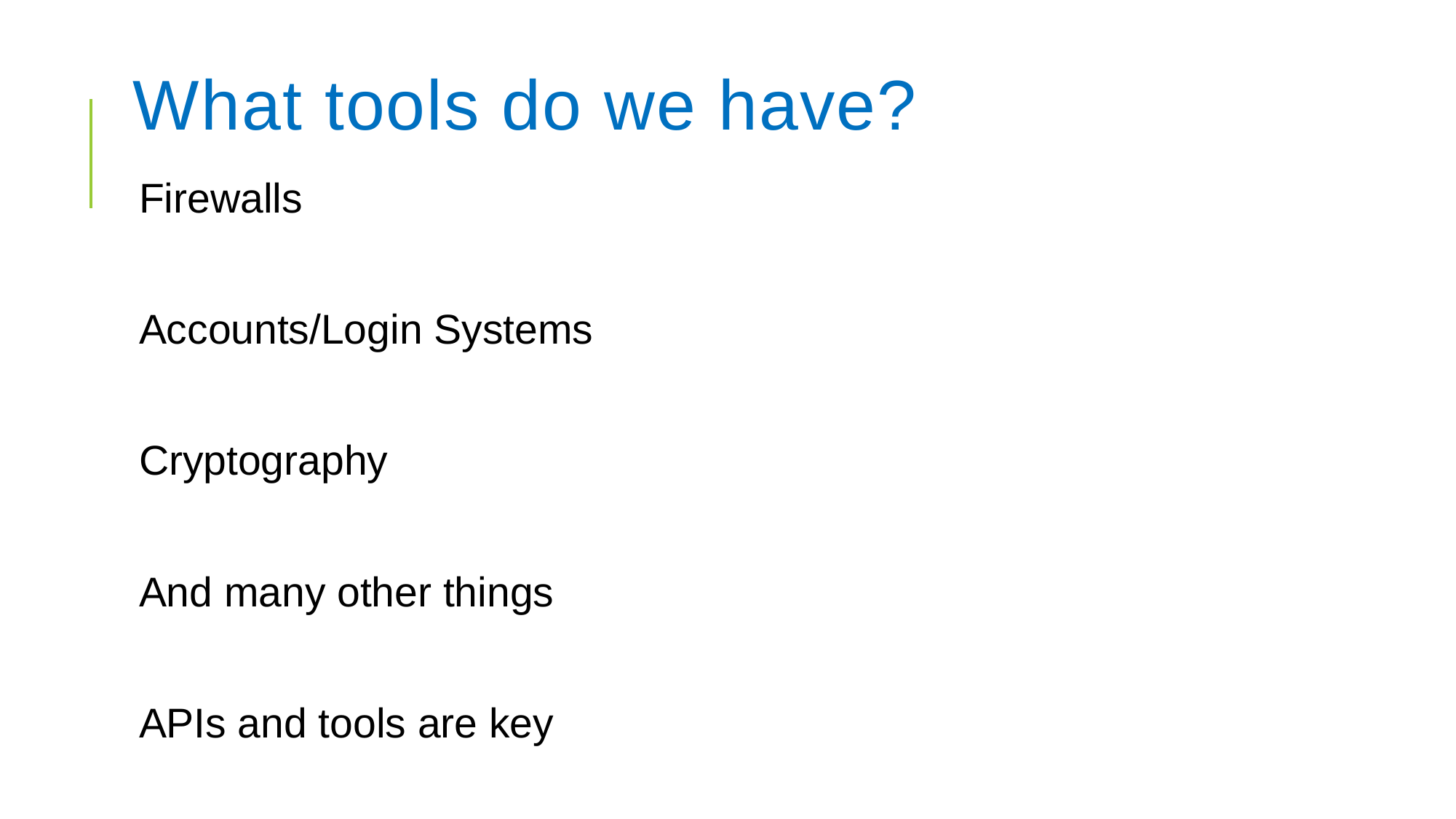

# What tools do we have?
Firewalls

Accounts/Login Systems

Cryptography

And many other things

APIs and tools are key